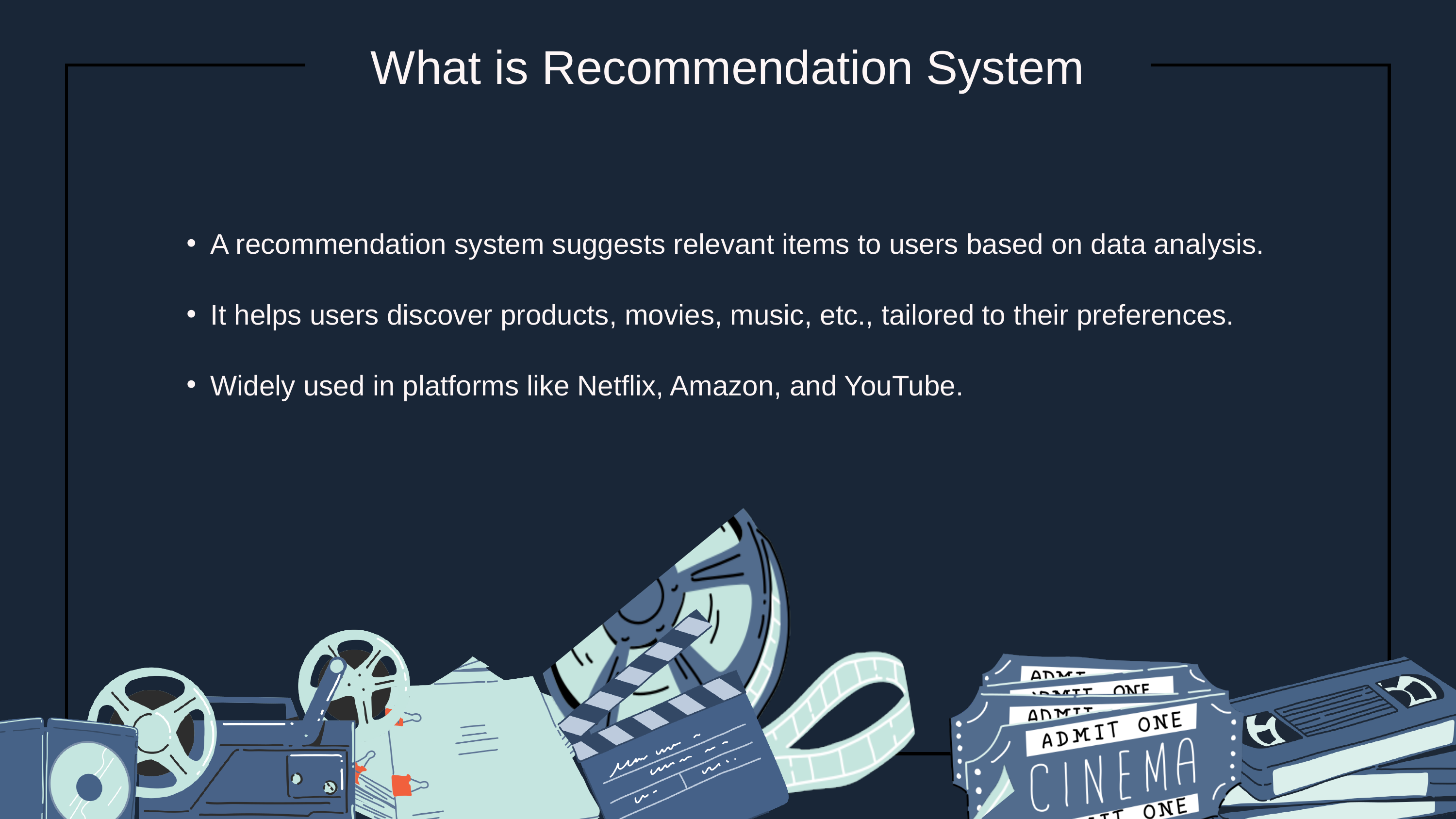

What is Recommendation System

A recommendation system suggests relevant items to users based on data analysis.
It helps users discover products, movies, music, etc., tailored to their preferences.
Widely used in platforms like Netflix, Amazon, and YouTube.